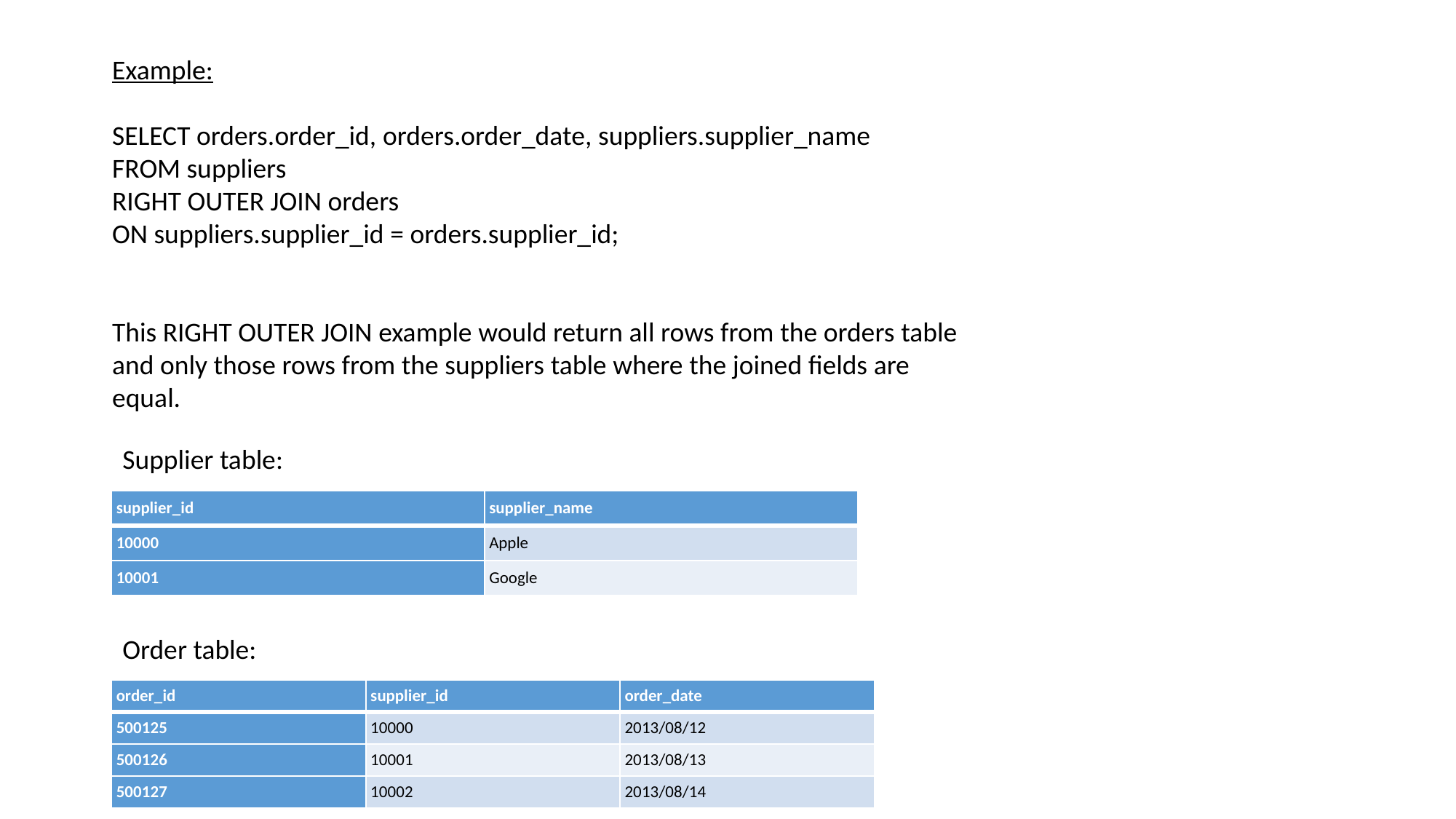

Example:

SELECT orders.order_id, orders.order_date, suppliers.supplier_name
FROM suppliers
RIGHT OUTER JOIN orders
ON suppliers.supplier_id = orders.supplier_id;

This RIGHT OUTER JOIN example would return all rows from the orders table and only those rows from the suppliers table where the joined fields are equal.

Supplier table:
| supplier\_id | supplier\_name |
| --- | --- |
| 10000 | Apple |
| 10001 | Google |
Order table:
| order\_id | supplier\_id | order\_date |
| --- | --- | --- |
| 500125 | 10000 | 2013/08/12 |
| 500126 | 10001 | 2013/08/13 |
| 500127 | 10002 | 2013/08/14 |